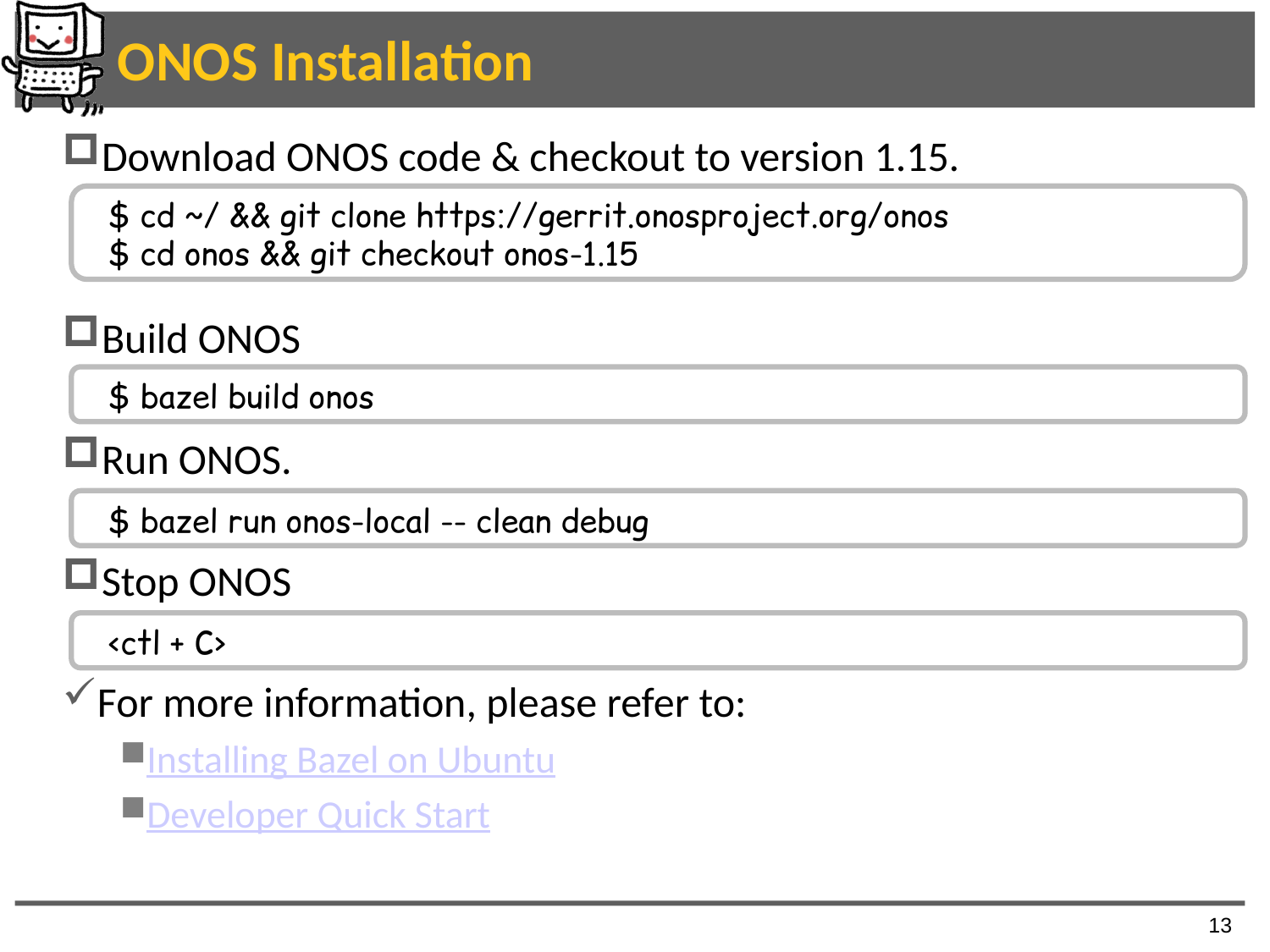

# ONOS Installation
Download ONOS code & checkout to version 1.15.

Build ONOS

Run ONOS.

Stop ONOS

For more information, please refer to:
Installing Bazel on Ubuntu
Developer Quick Start

$ cd ~/ && git clone https://gerrit.onosproject.org/onos
$ cd onos && git checkout onos-1.15

$ bazel build onos

$ bazel run onos-local -- clean debug

<ctl + C>
13